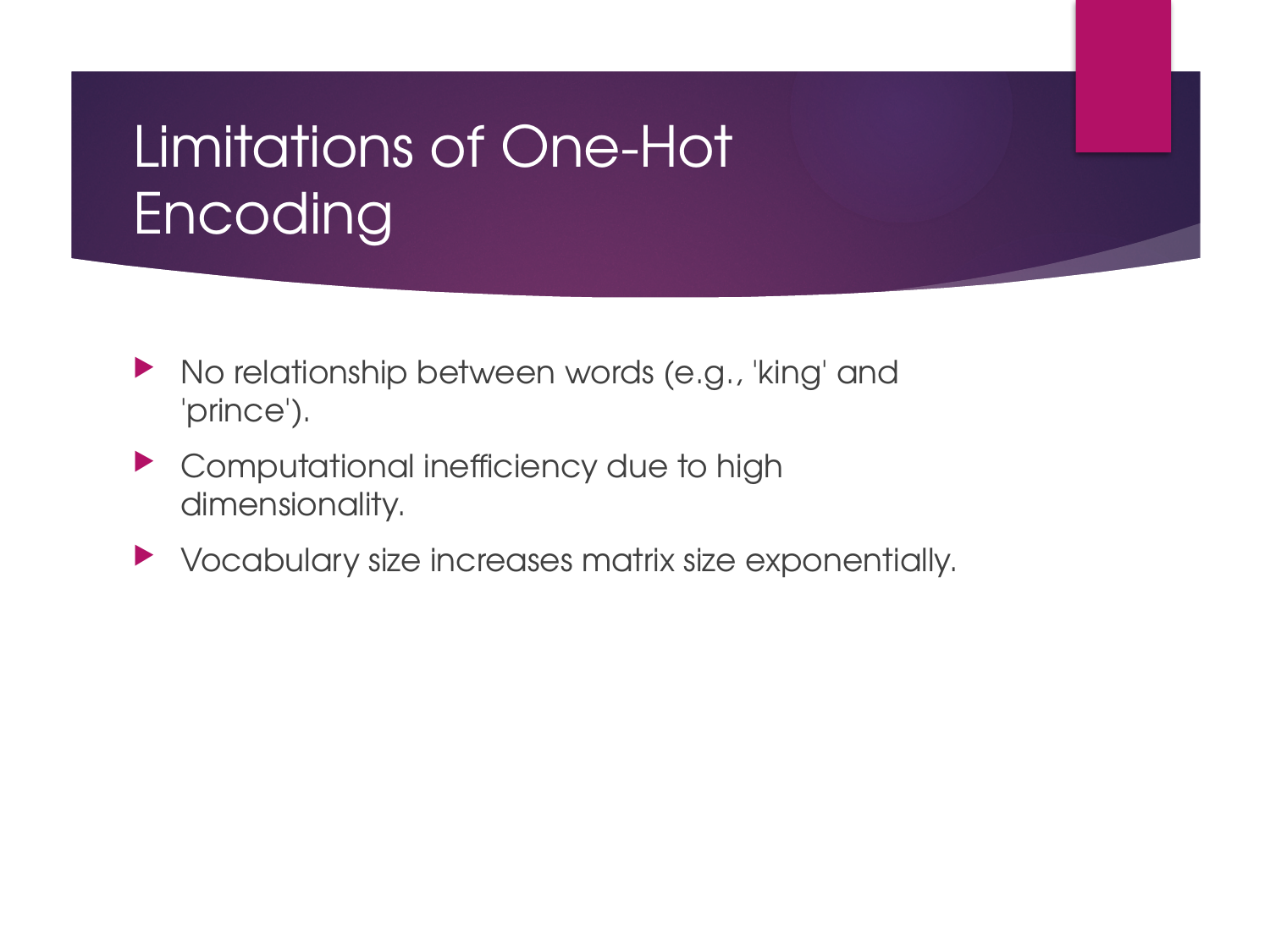

# Limitations of One-Hot Encoding
No relationship between words (e.g., 'king' and 'prince').
Computational inefficiency due to high dimensionality.
Vocabulary size increases matrix size exponentially.